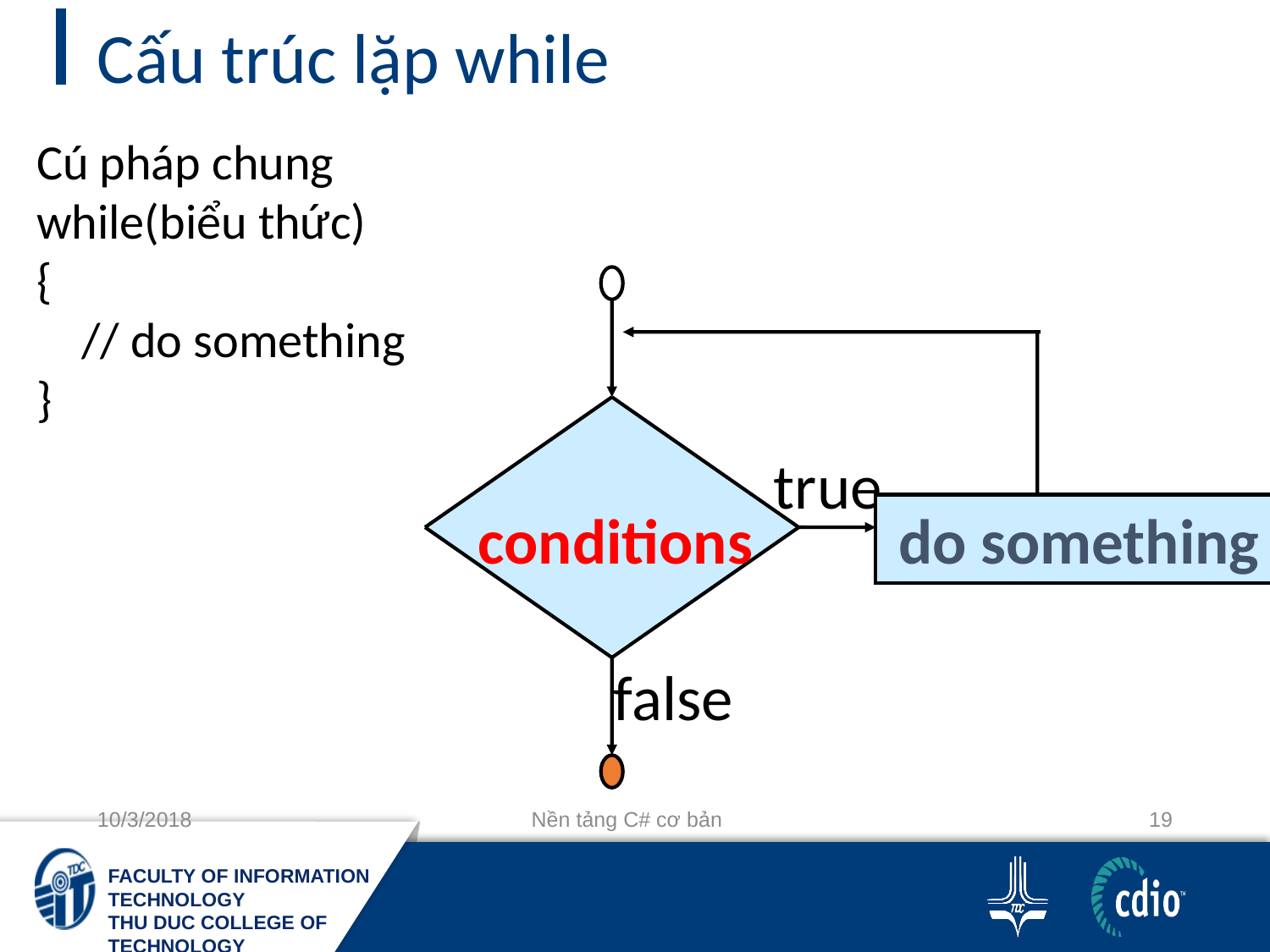

# Cấu trúc lặp while
Cú pháp chung
while(biểu thức)
{
    // do something
}

conditions

do something

true
false

10/3/2018
Nền tảng C# cơ bản
19